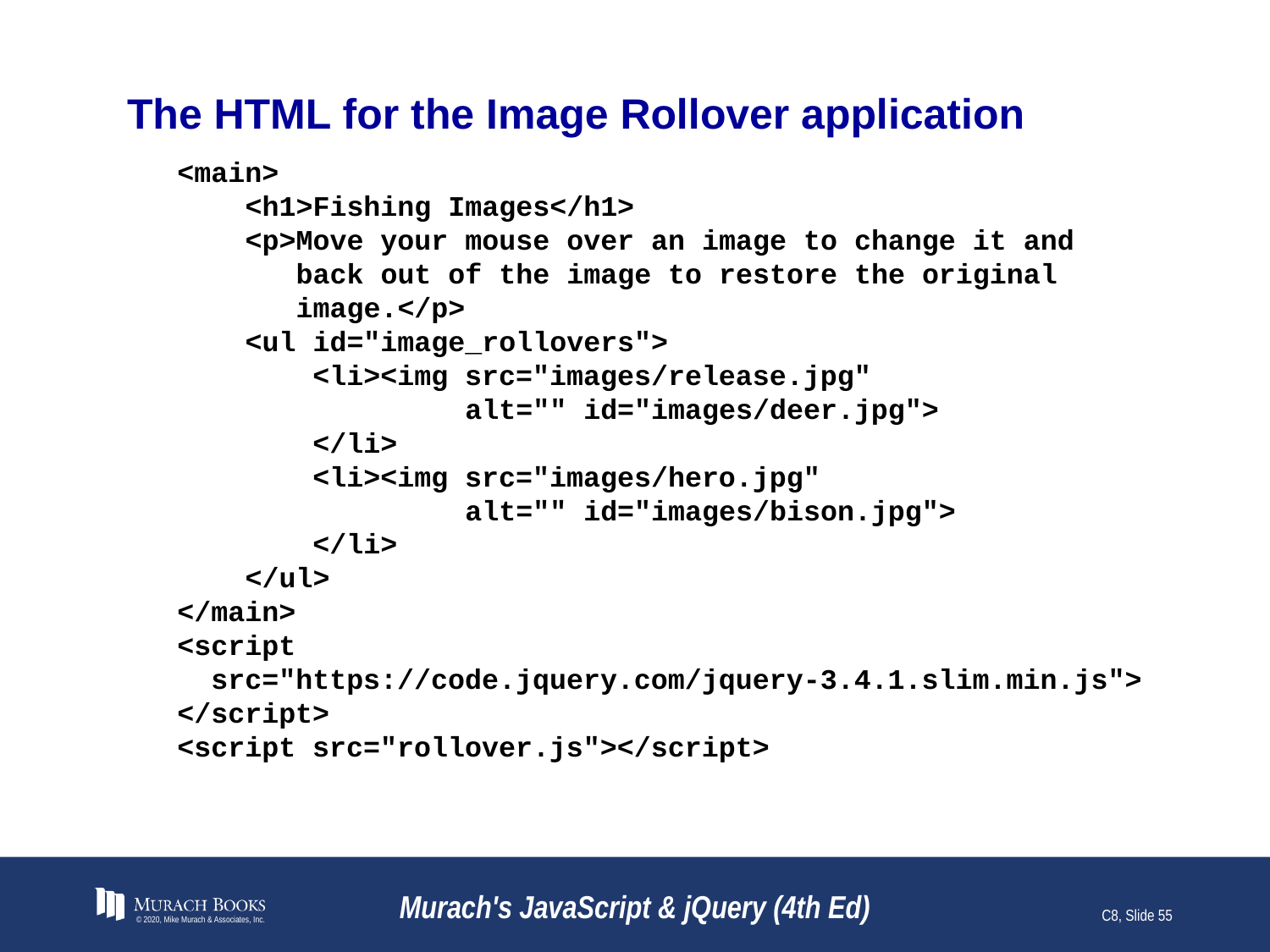

# The HTML for the Image Rollover application
<main>
    <h1>Fishing Images</h1>
    <p>Move your mouse over an image to change it and
       back out of the image to restore the original
       image.</p>
    <ul id="image_rollovers">
        <li><img src="images/release.jpg"
                 alt="" id="images/deer.jpg">
        </li>
        <li><img src="images/hero.jpg"
                 alt="" id="images/bison.jpg">
        </li>
    </ul>
</main>
<script
  src="https://code.jquery.com/jquery-3.4.1.slim.min.js">
</script>
<script src="rollover.js"></script>

© 2020, Mike Murach & Associates, Inc.
Murach's JavaScript & jQuery (4th Ed)

C8, Slide 55